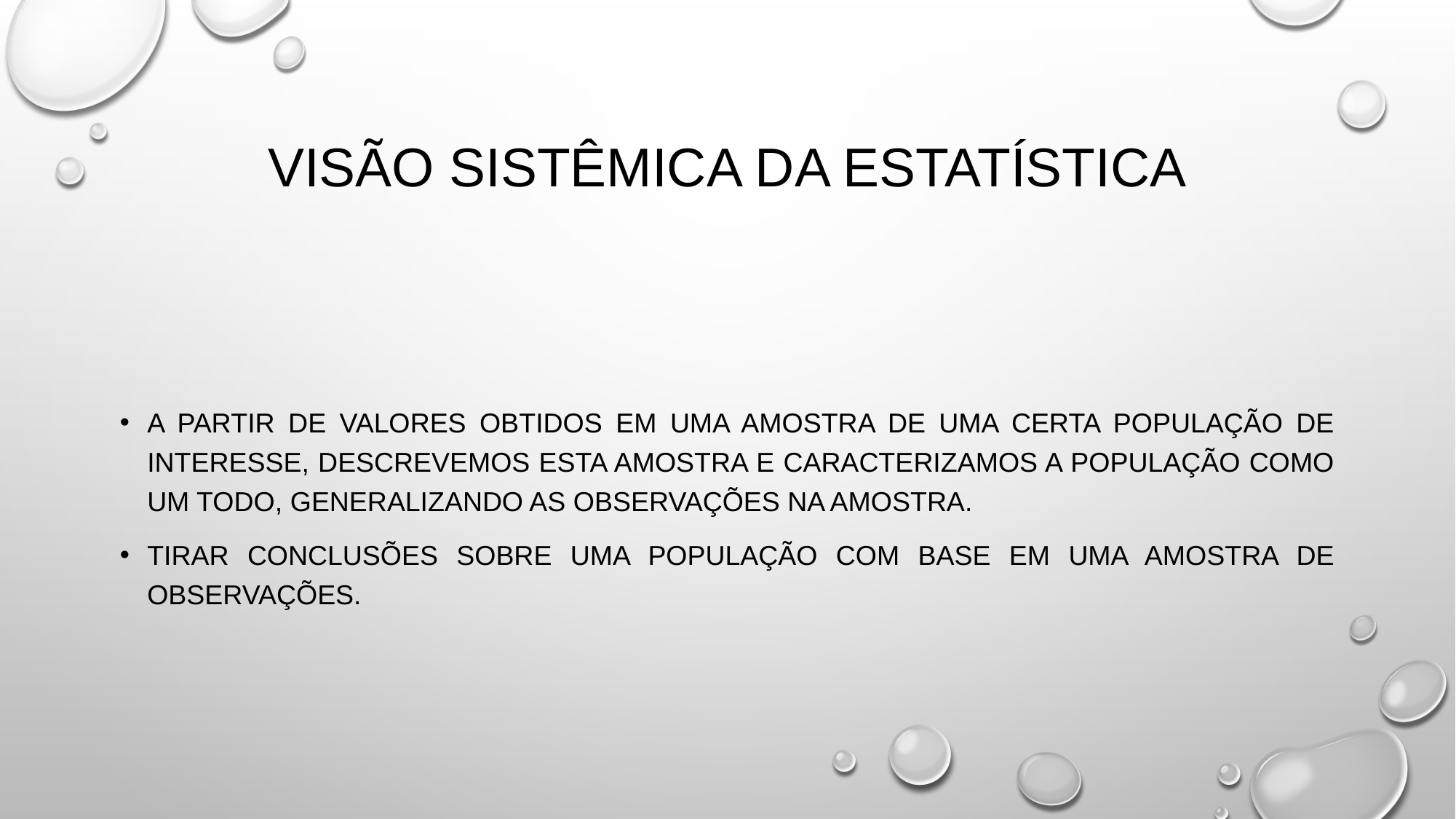

# Visão Sistêmica da Estatística

A partir de valores obtidos em uma amostra de uma certa população de interesse, descrevemos esta amostra e caracterizamos a população como um todo, generalizando as observações na amostra.
Tirar conclusões sobre uma população com base em uma amostra de observações.